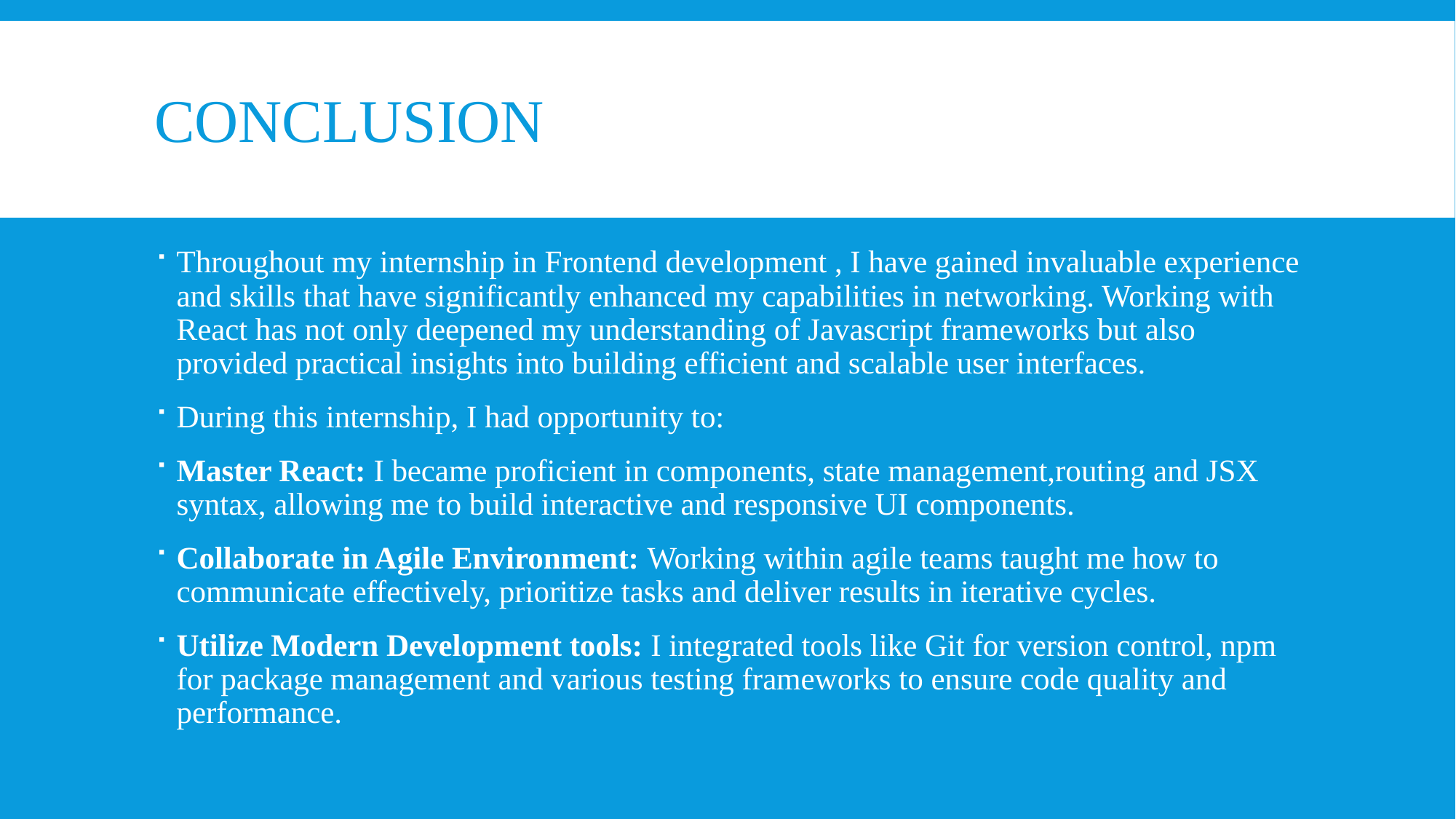

# conclusion
Throughout my internship in Frontend development , I have gained invaluable experience and skills that have significantly enhanced my capabilities in networking. Working with React has not only deepened my understanding of Javascript frameworks but also provided practical insights into building efficient and scalable user interfaces.
During this internship, I had opportunity to:
Master React: I became proficient in components, state management,routing and JSX syntax, allowing me to build interactive and responsive UI components.
Collaborate in Agile Environment: Working within agile teams taught me how to communicate effectively, prioritize tasks and deliver results in iterative cycles.
Utilize Modern Development tools: I integrated tools like Git for version control, npm for package management and various testing frameworks to ensure code quality and performance.